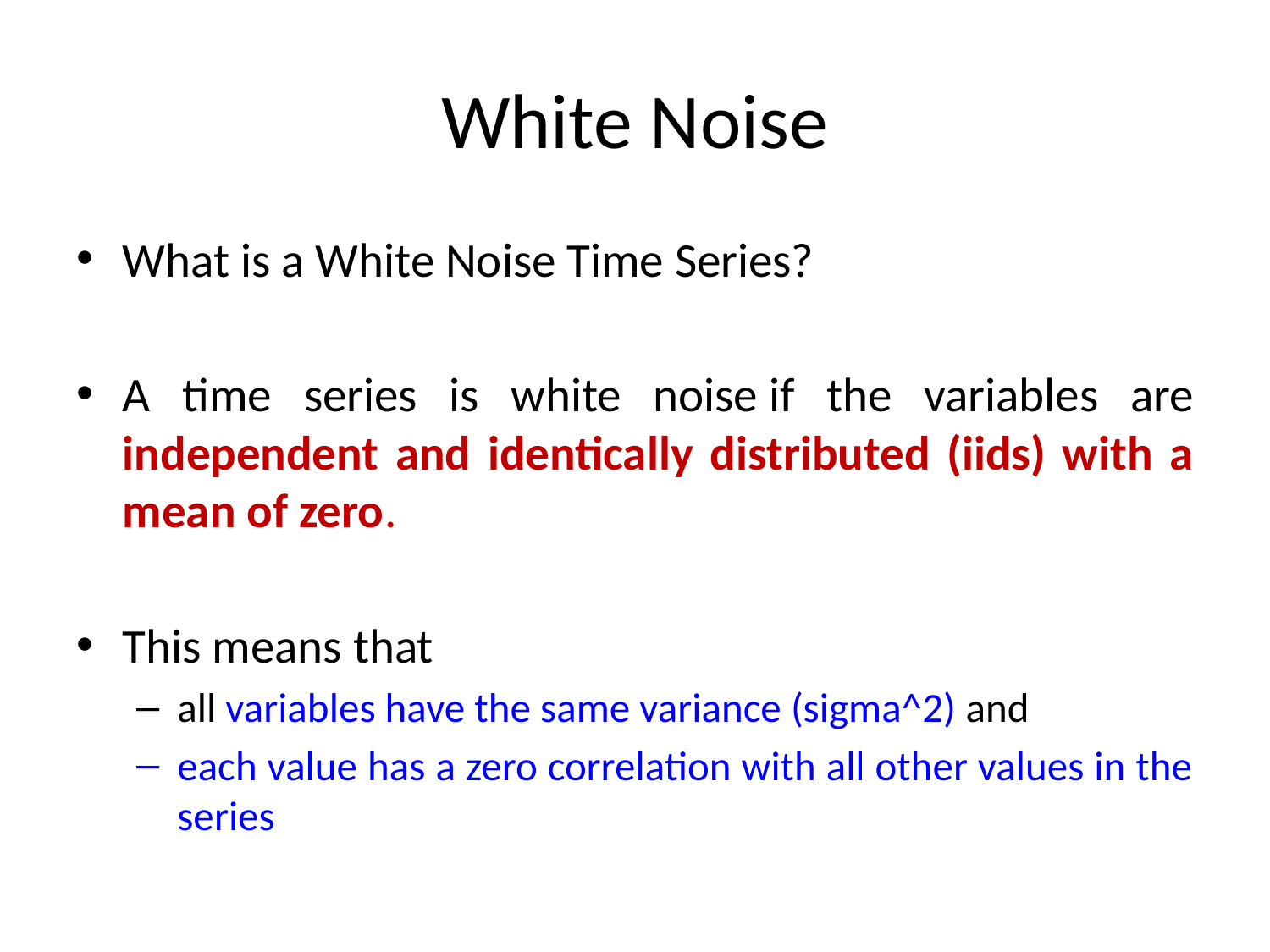

# White Noise
What is a White Noise Time Series?

A time series is white noise if the variables are independent and identically distributed (iids) with a mean of zero.

This means that
all variables have the same variance (sigma^2) and
each value has a zero correlation with all other values in the series